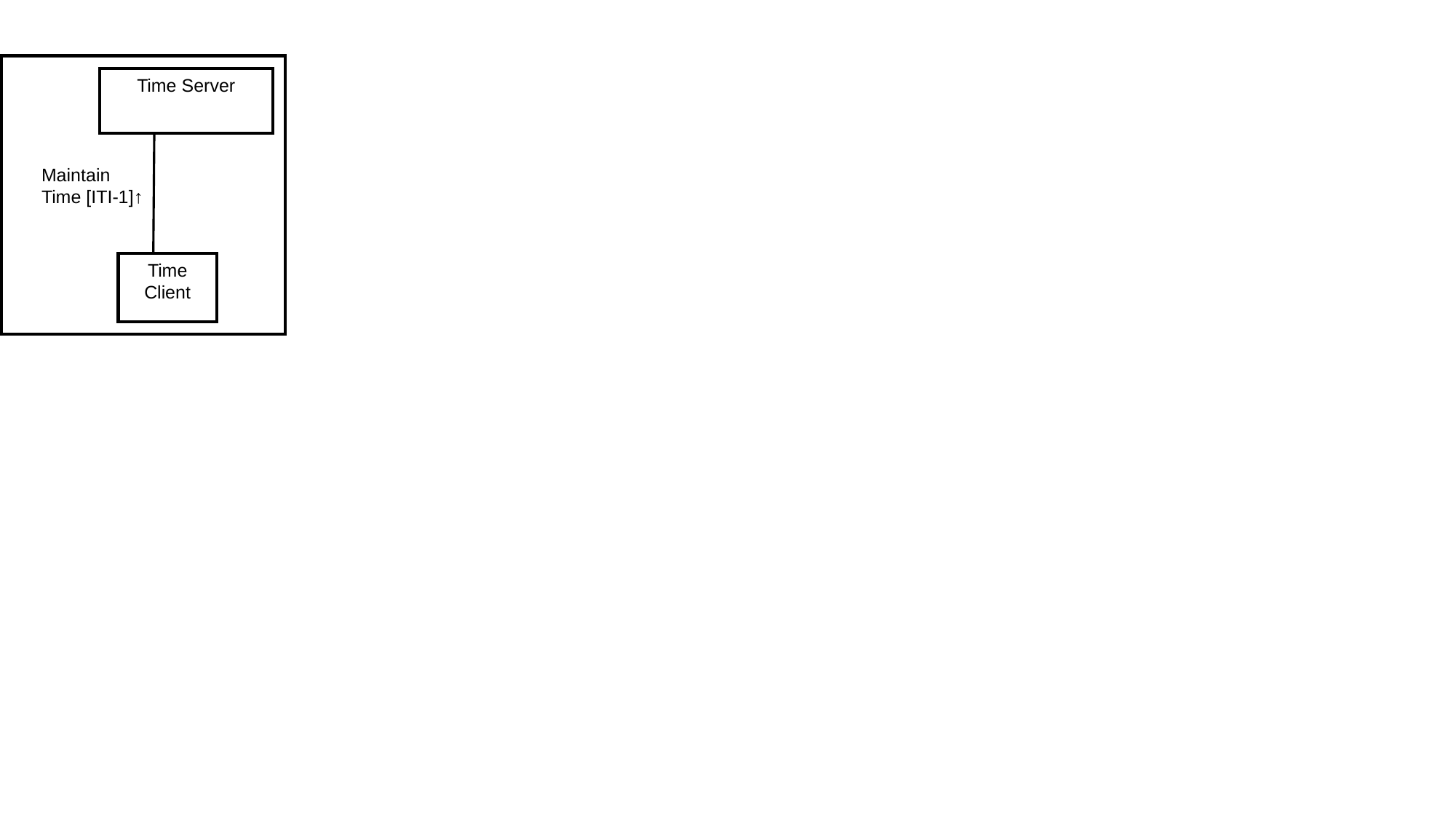

Time Server

Maintain Time [ITI-1]↑

Time Client